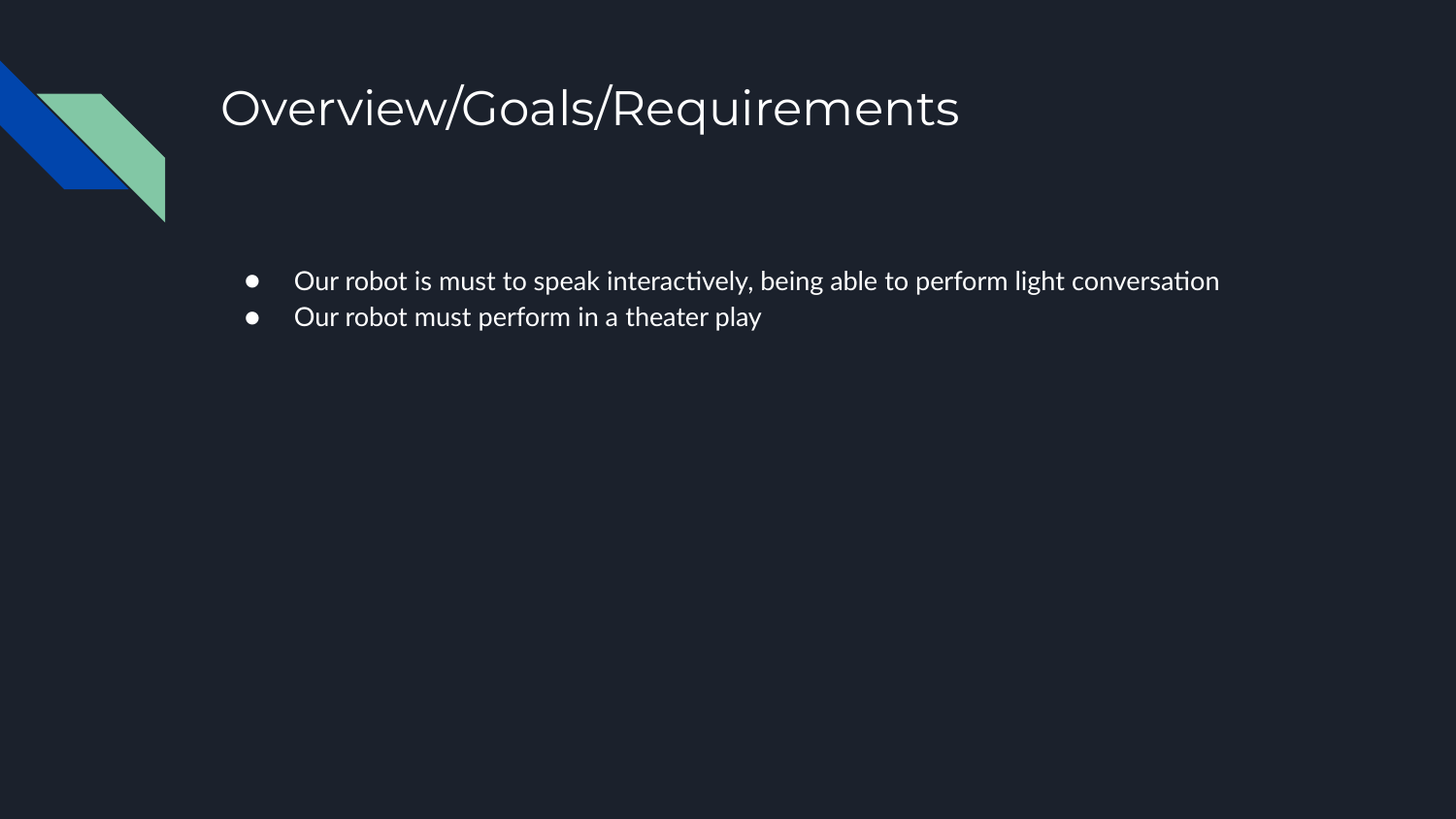

# Overview/Goals/Requirements
Our robot is must to speak interactively, being able to perform light conversation
Our robot must perform in a theater play